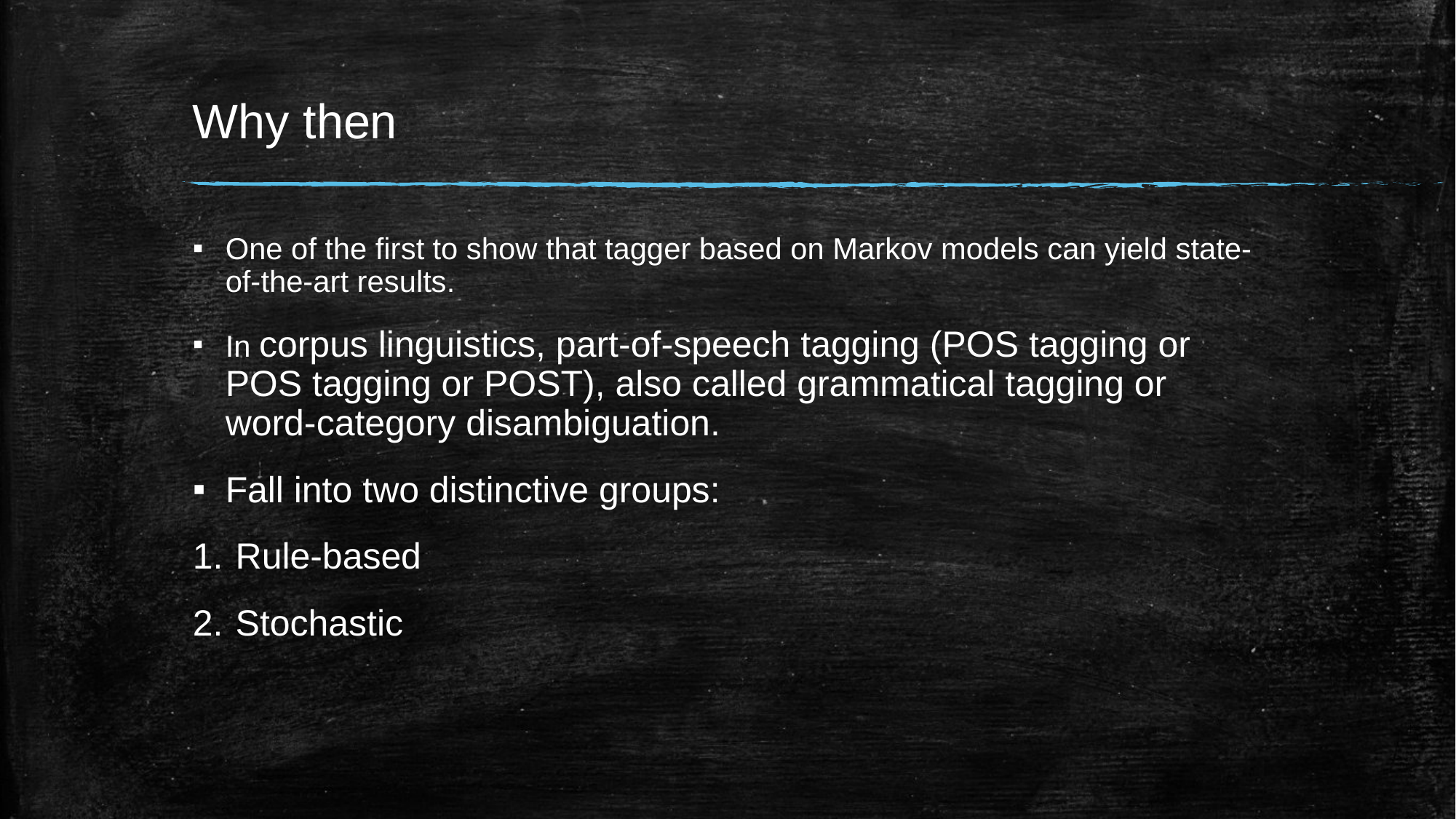

# Why then
One of the first to show that tagger based on Markov models can yield state-of-the-art results.
In corpus linguistics, part-of-speech tagging (POS tagging or POS tagging or POST), also called grammatical tagging or word-category disambiguation.
Fall into two distinctive groups:
 Rule-based
 Stochastic